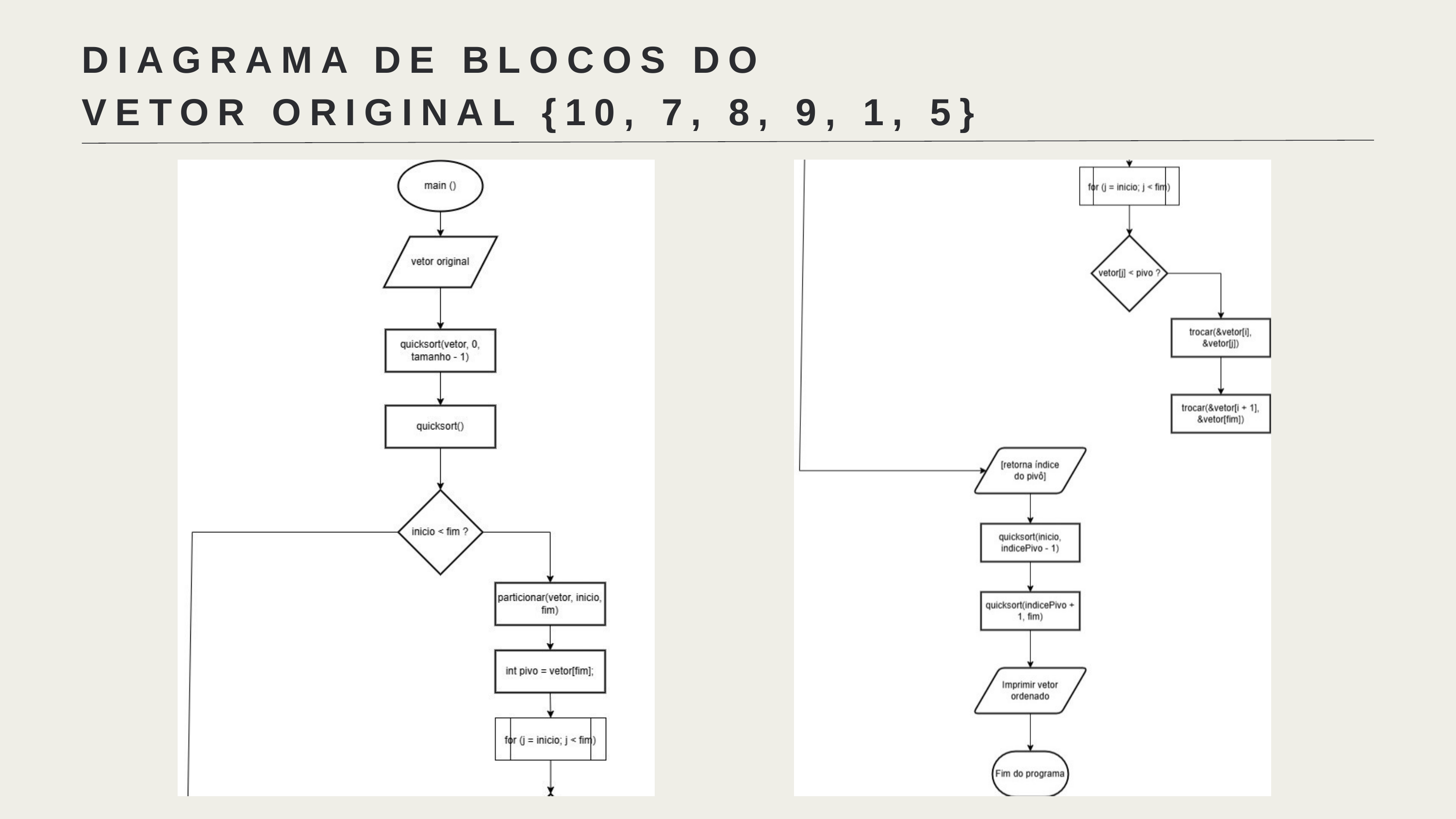

DIAGRAMA DE BLOCOS DO
VETOR ORIGINAL {10, 7, 8, 9, 1, 5}